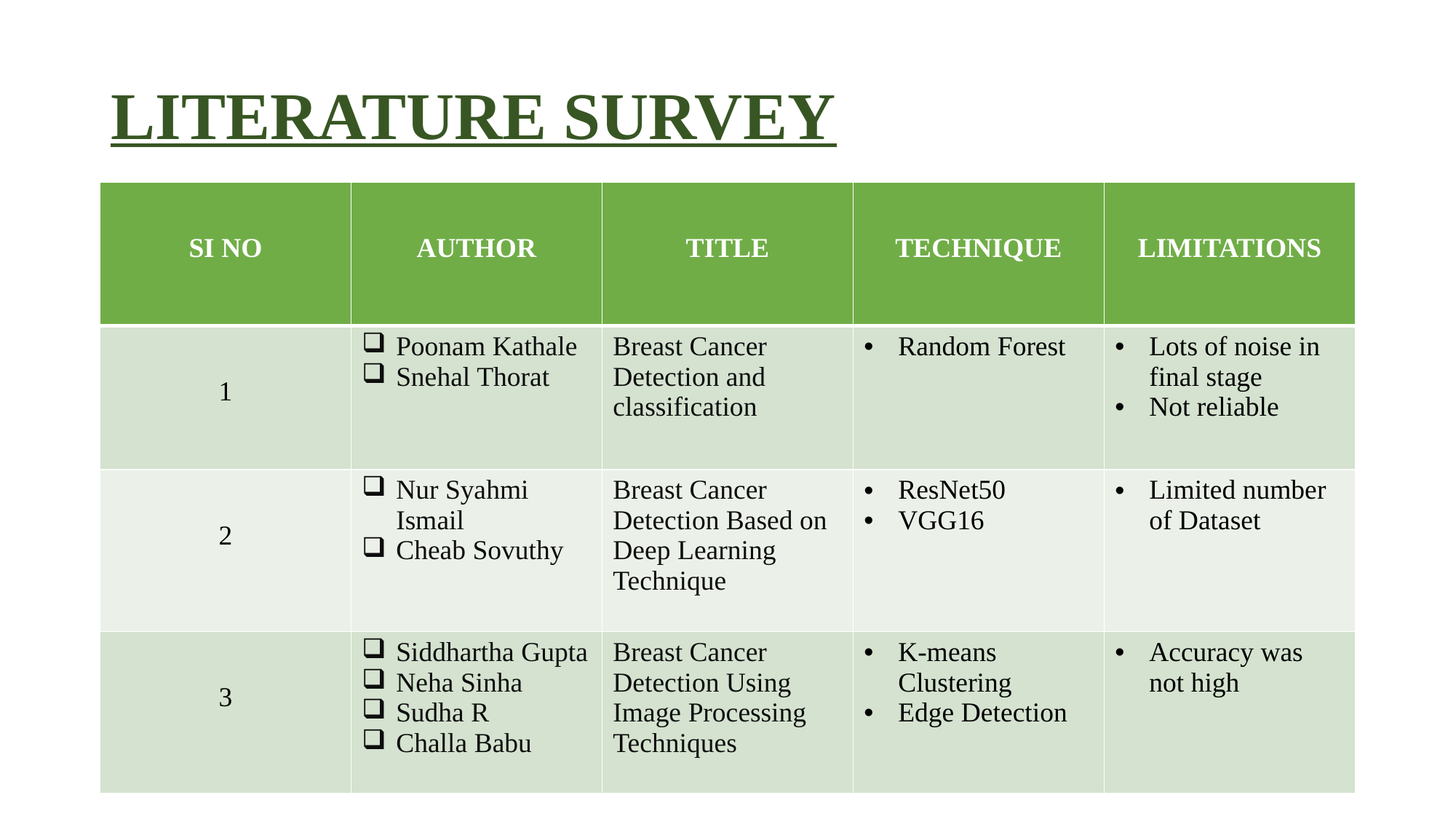

# LITERATURE SURVEY
| SI NO | AUTHOR | TITLE | TECHNIQUE | LIMITATIONS |
| --- | --- | --- | --- | --- |
| 1 | Poonam Kathale Snehal Thorat | Breast Cancer Detection and classification | Random Forest | Lots of noise in final stage Not reliable |
| 2 | Nur Syahmi Ismail Cheab Sovuthy | Breast Cancer Detection Based on Deep Learning Technique | ResNet50 VGG16 | Limited number of Dataset |
| 3 | Siddhartha Gupta Neha Sinha Sudha R Challa Babu | Breast Cancer Detection Using Image Processing Techniques | K-means Clustering Edge Detection | Accuracy was not high |